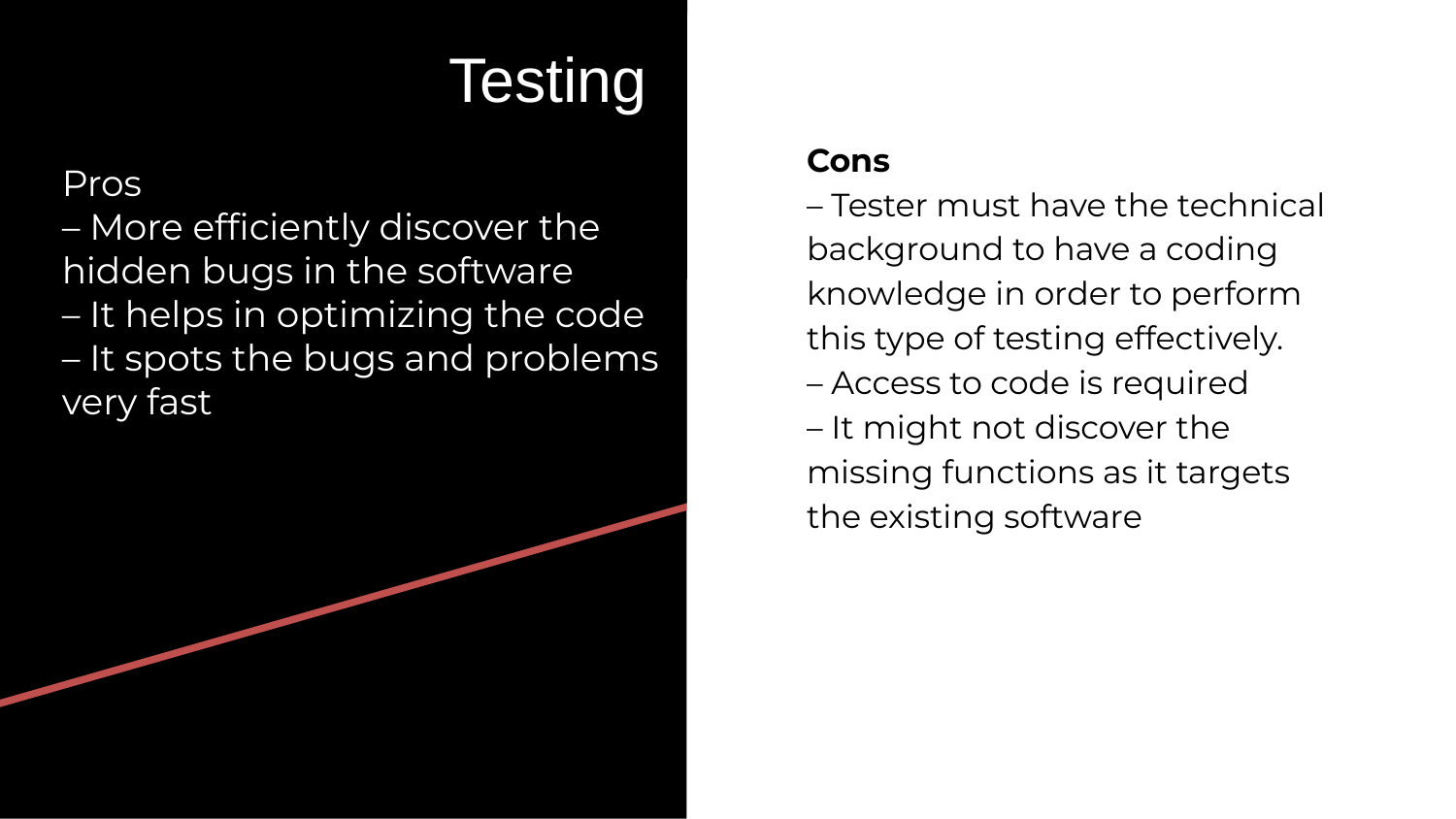

Testing

Cons
– Tester must have the technical background to have a coding knowledge in order to perform this type of testing effectively.
– Access to code is required
– It might not discover the missing functions as it targets the existing software
Pros
– More efficiently discover the hidden bugs in the software
– It helps in optimizing the code
– It spots the bugs and problems very fast